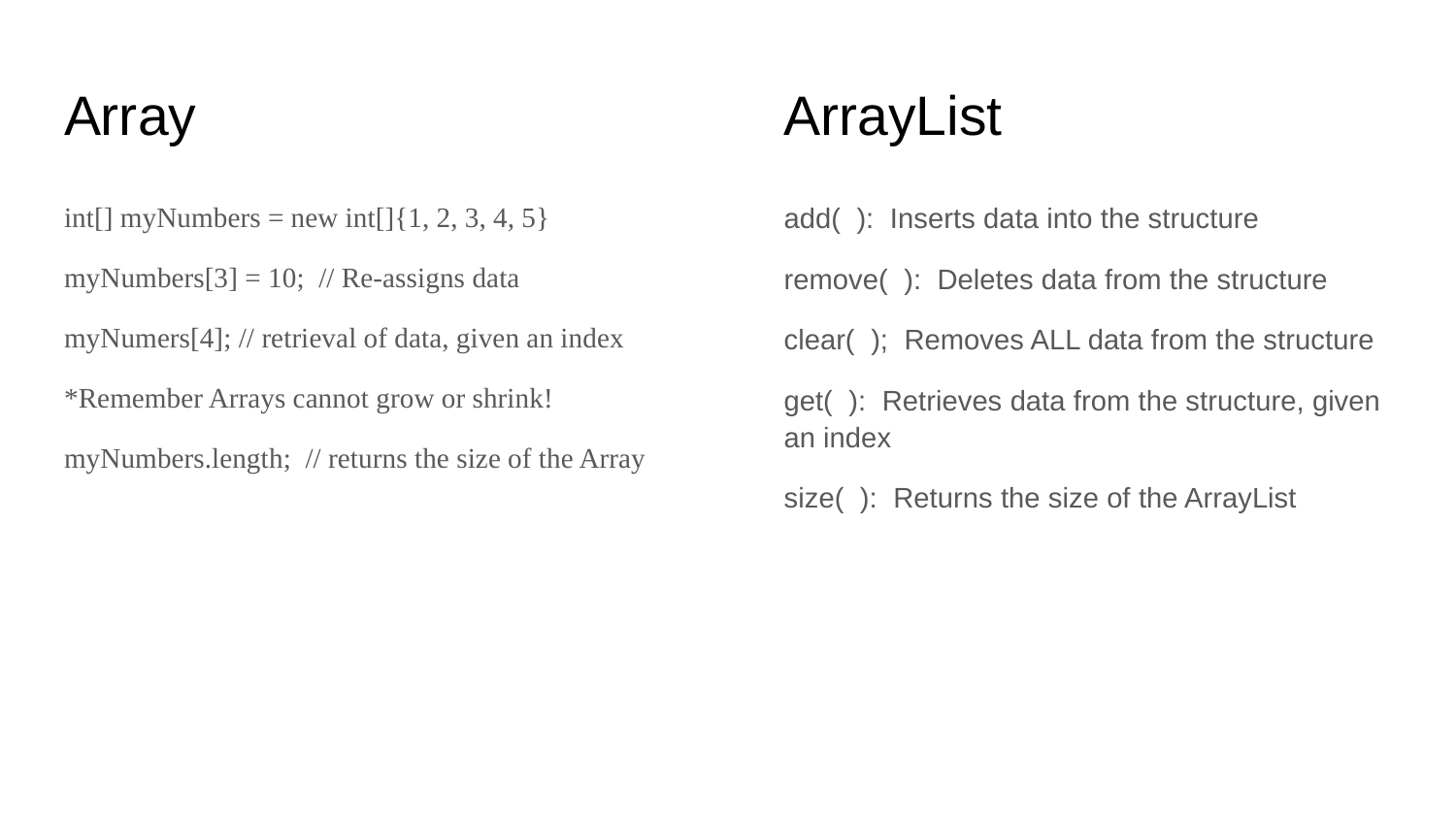

# Array
ArrayList
int[] myNumbers = new int[]{1, 2, 3, 4, 5}
myNumbers[3] = 10;  // Re-assigns data
myNumers[4]; // retrieval of data, given an index
*Remember Arrays cannot grow or shrink!
myNumbers.length;  // returns the size of the Array
add(  ):  Inserts data into the structure
remove(  ):  Deletes data from the structure
clear(  );  Removes ALL data from the structure
get(  ):  Retrieves data from the structure, given an index
size(  ):  Returns the size of the ArrayList